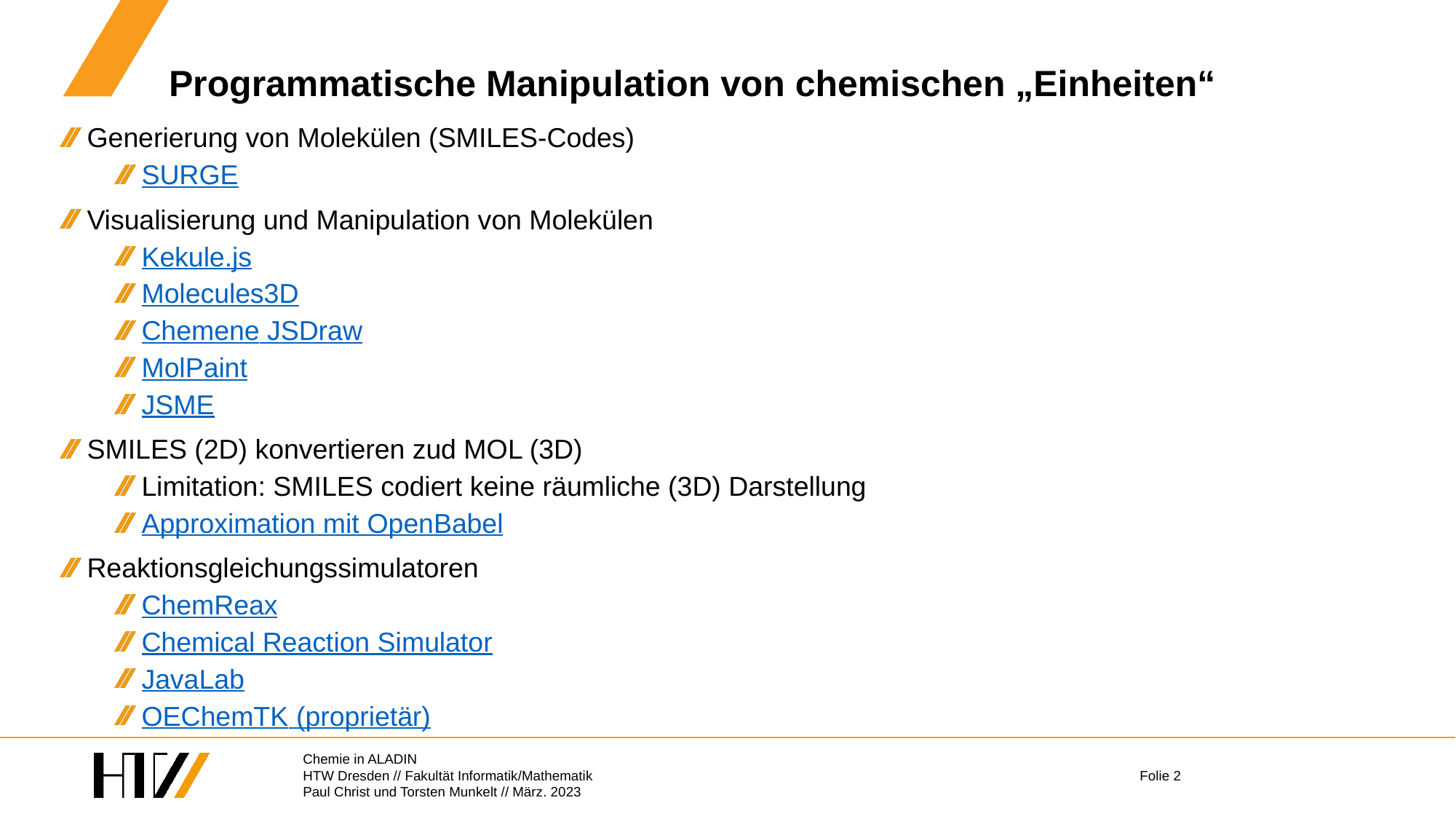

# Programmatische Manipulation von chemischen „Einheiten“
Generierung von Molekülen (SMILES-Codes)
SURGE
Visualisierung und Manipulation von Molekülen
Kekule.js
Molecules3D
Chemene JSDraw
MolPaint
JSME
SMILES (2D) konvertieren zud MOL (3D)
Limitation: SMILES codiert keine räumliche (3D) Darstellung
Approximation mit OpenBabel
Reaktionsgleichungssimulatoren
ChemReax
Chemical Reaction Simulator
JavaLab
OEChemTK (proprietär)